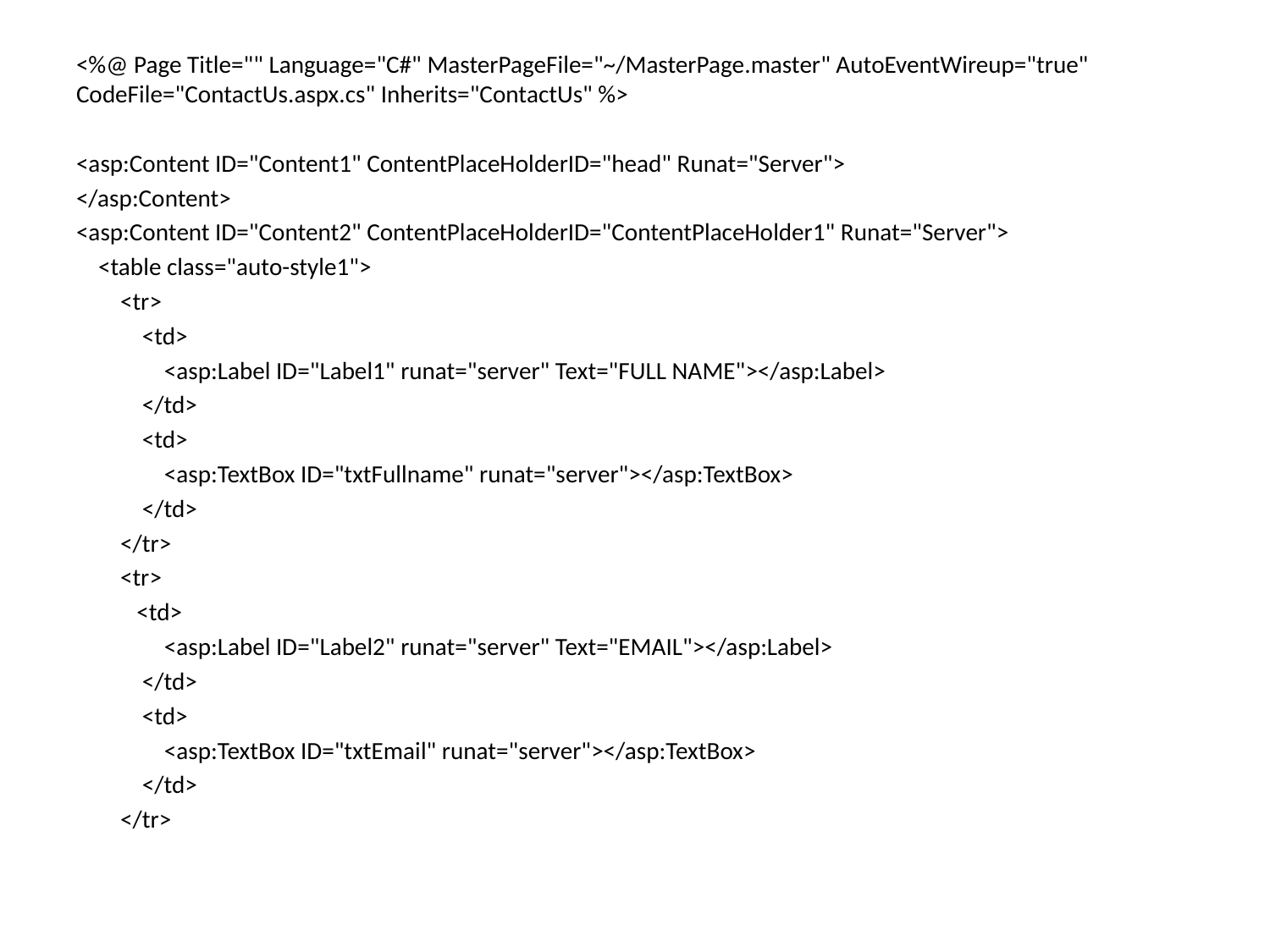

<%@ Page Title="" Language="C#" MasterPageFile="~/MasterPage.master" AutoEventWireup="true" CodeFile="ContactUs.aspx.cs" Inherits="ContactUs" %>

<asp:Content ID="Content1" ContentPlaceHolderID="head" Runat="Server">
</asp:Content>
<asp:Content ID="Content2" ContentPlaceHolderID="ContentPlaceHolder1" Runat="Server">
    <table class="auto-style1">
        <tr>
            <td>
                <asp:Label ID="Label1" runat="server" Text="FULL NAME"></asp:Label>
            </td>
            <td>
                <asp:TextBox ID="txtFullname" runat="server"></asp:TextBox>
            </td>
        </tr>
        <tr>
           <td>
                <asp:Label ID="Label2" runat="server" Text="EMAIL"></asp:Label>
            </td>
            <td>
                <asp:TextBox ID="txtEmail" runat="server"></asp:TextBox>
            </td>
        </tr>